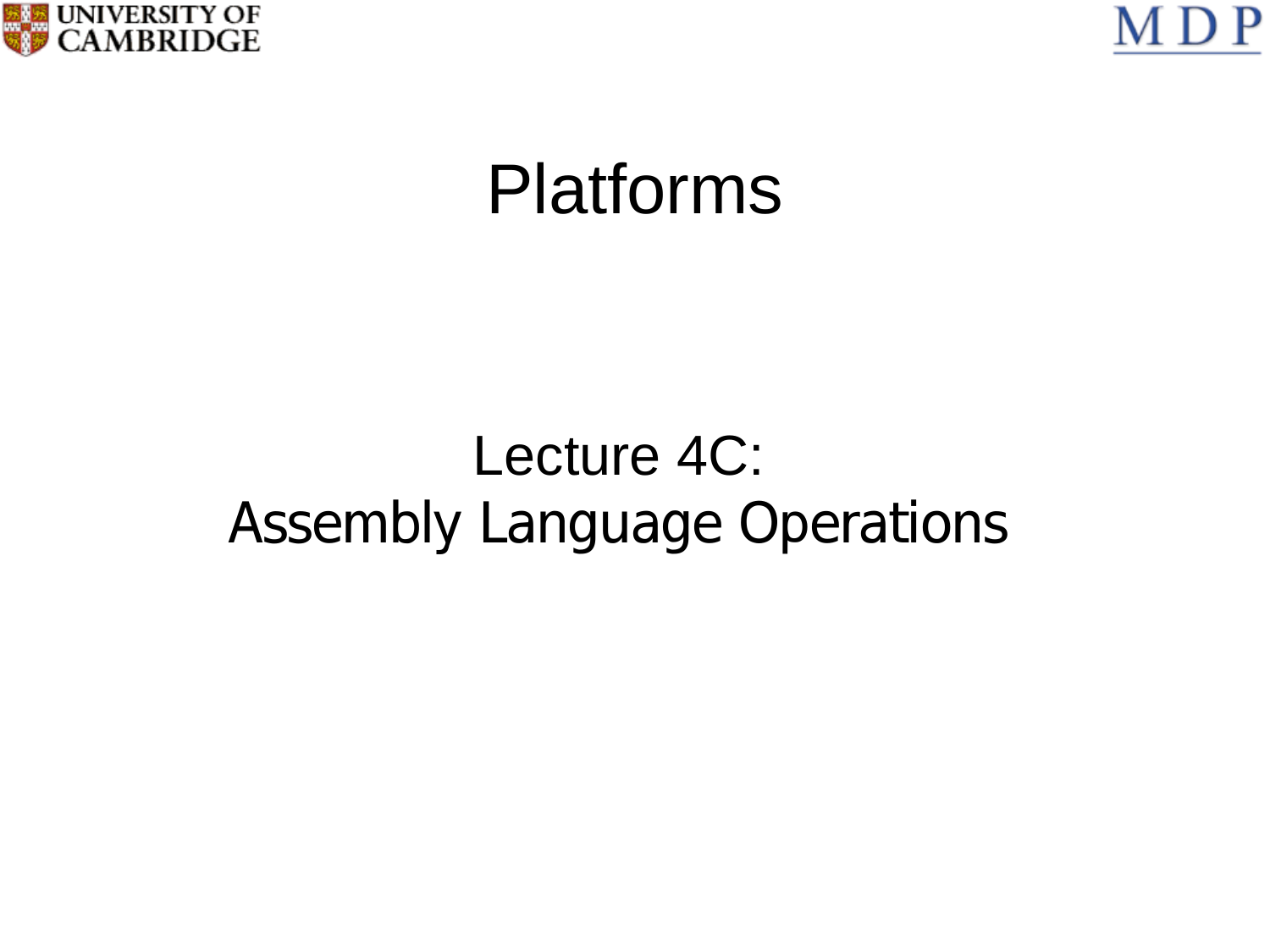

# Platforms
Lecture 4C:
Assembly Language Operations